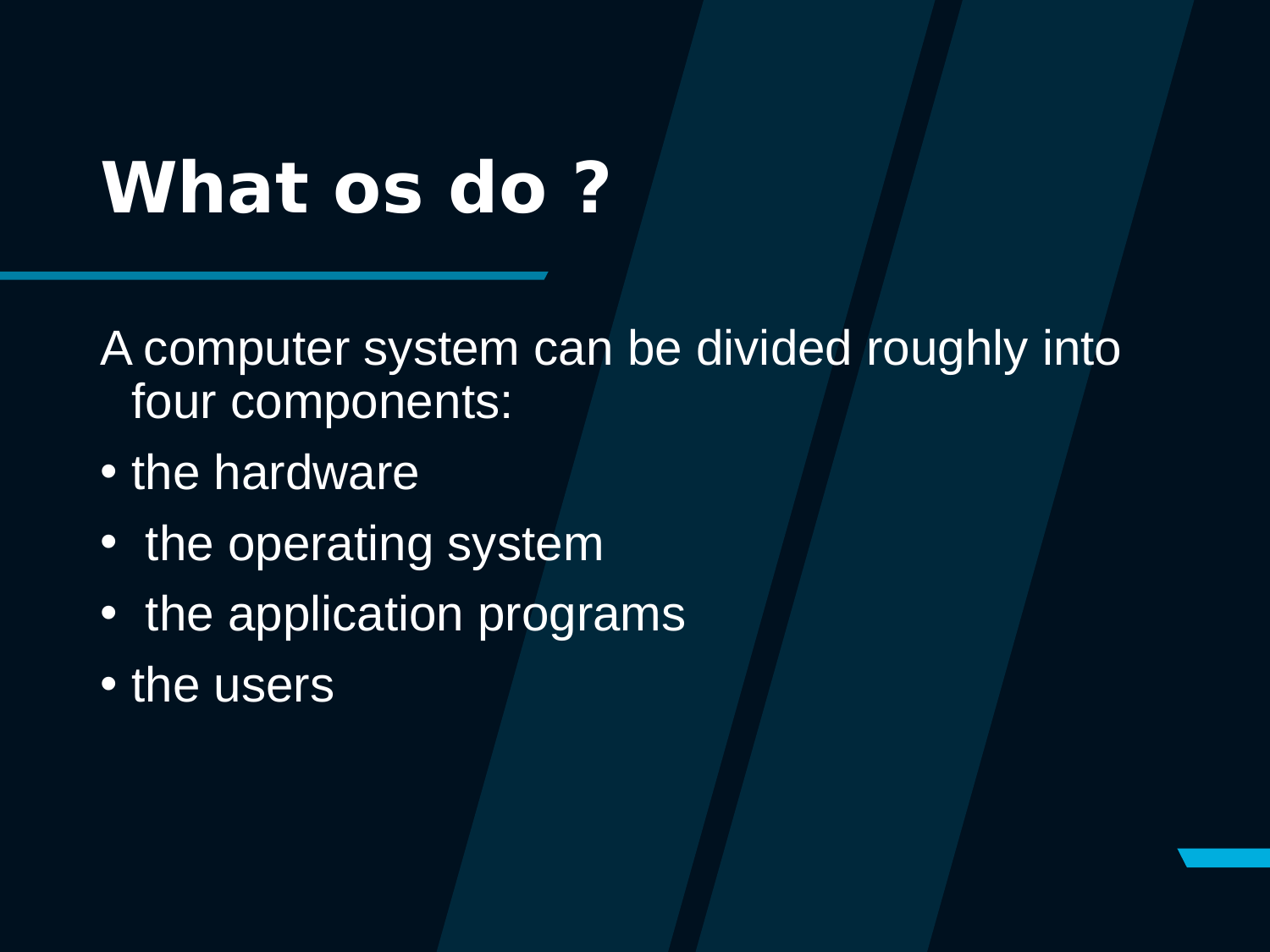

# What os do ?
A computer system can be divided roughly into four components:
the hardware
 the operating system
 the application programs
the users